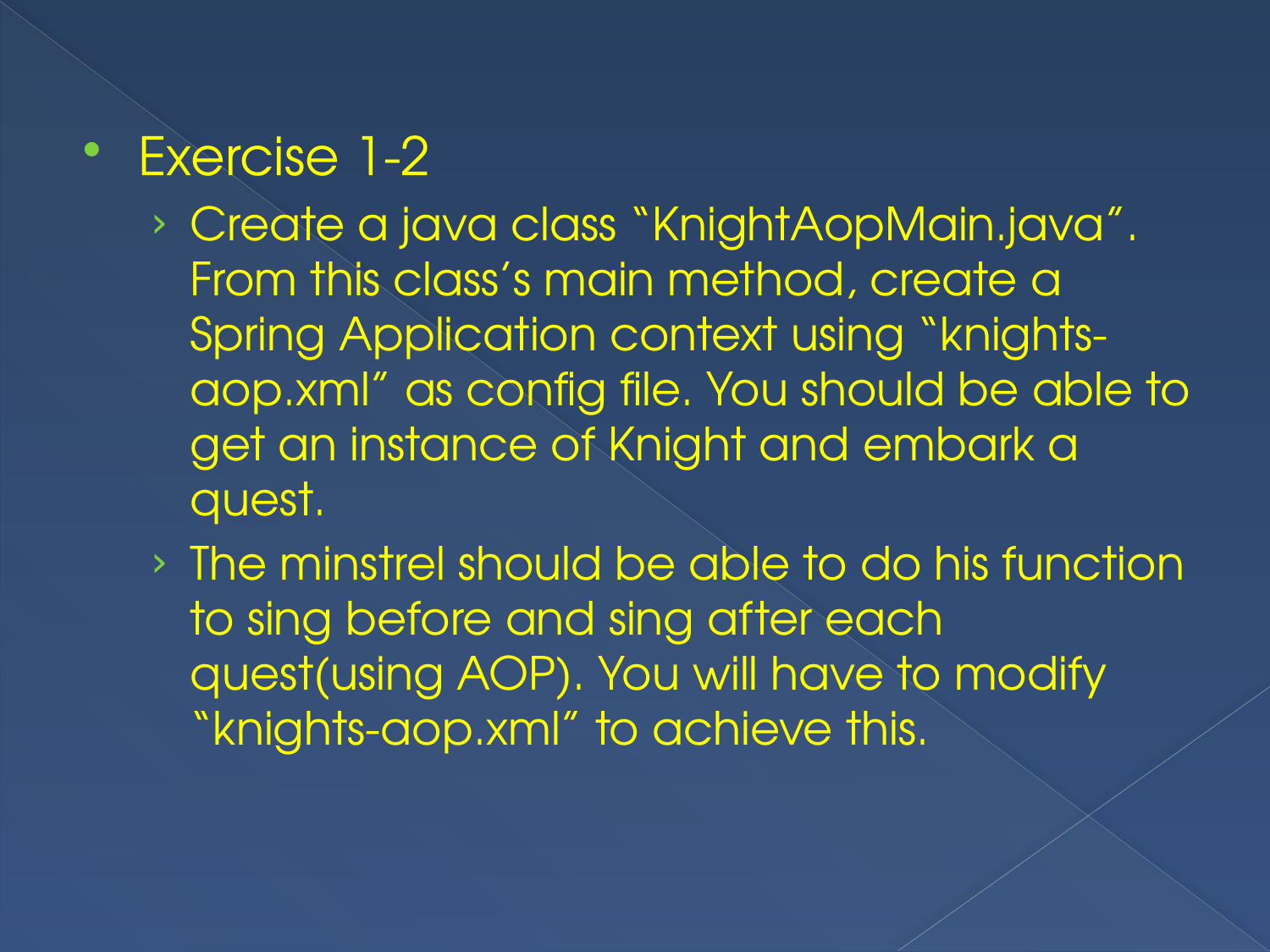

Exercise 1-2
Create a java class “KnightAopMain.java”. From this class’s main method, create a Spring Application context using “knights-aop.xml” as config file. You should be able to get an instance of Knight and embark a quest.
The minstrel should be able to do his function to sing before and sing after each quest(using AOP). You will have to modify “knights-aop.xml” to achieve this.